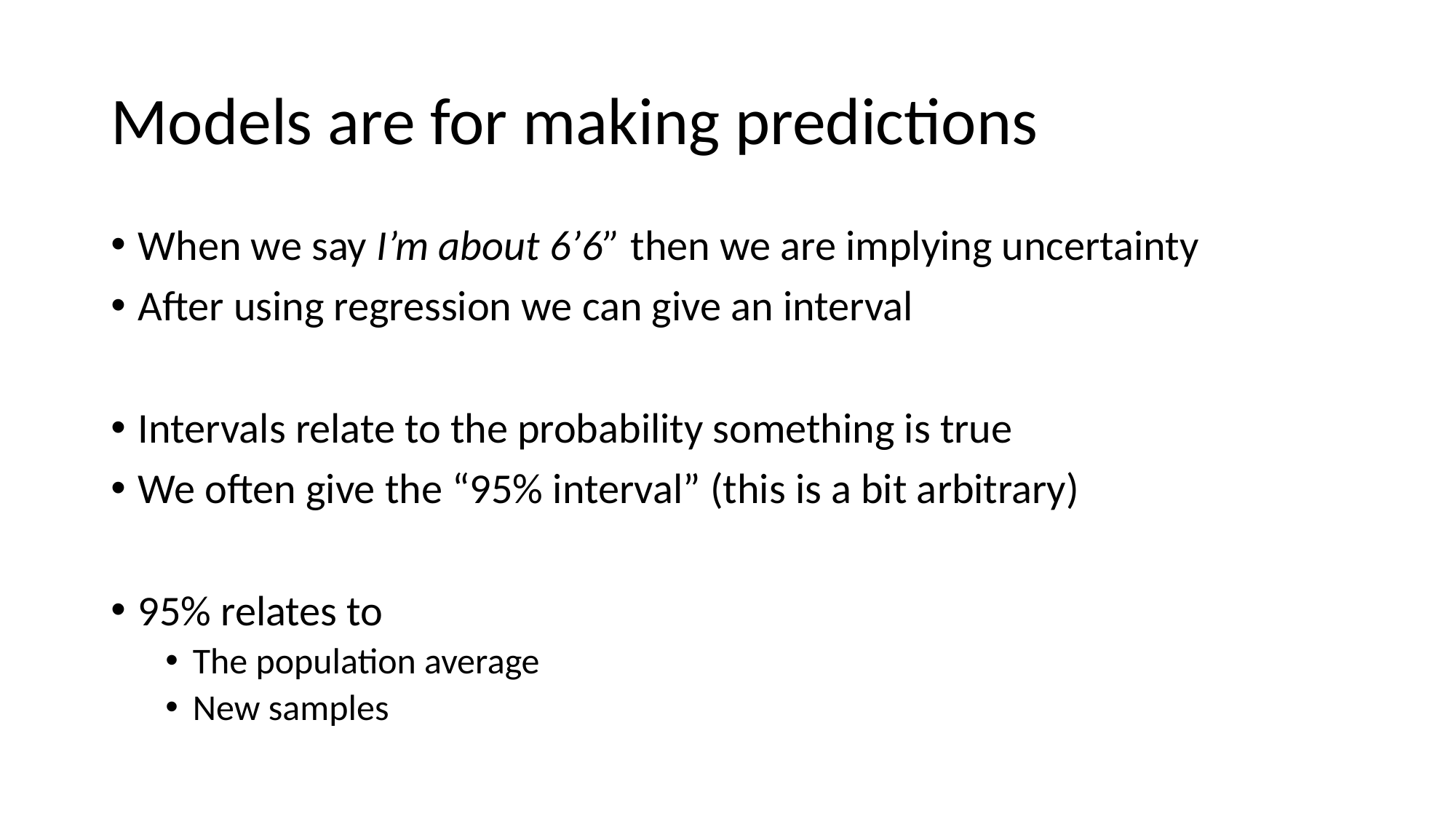

# Models are for making predictions
When we say I’m about 6’6” then we are implying uncertainty
After using regression we can give an interval

Intervals relate to the probability something is true
We often give the “95% interval” (this is a bit arbitrary)

95% relates to
The population average
New samples